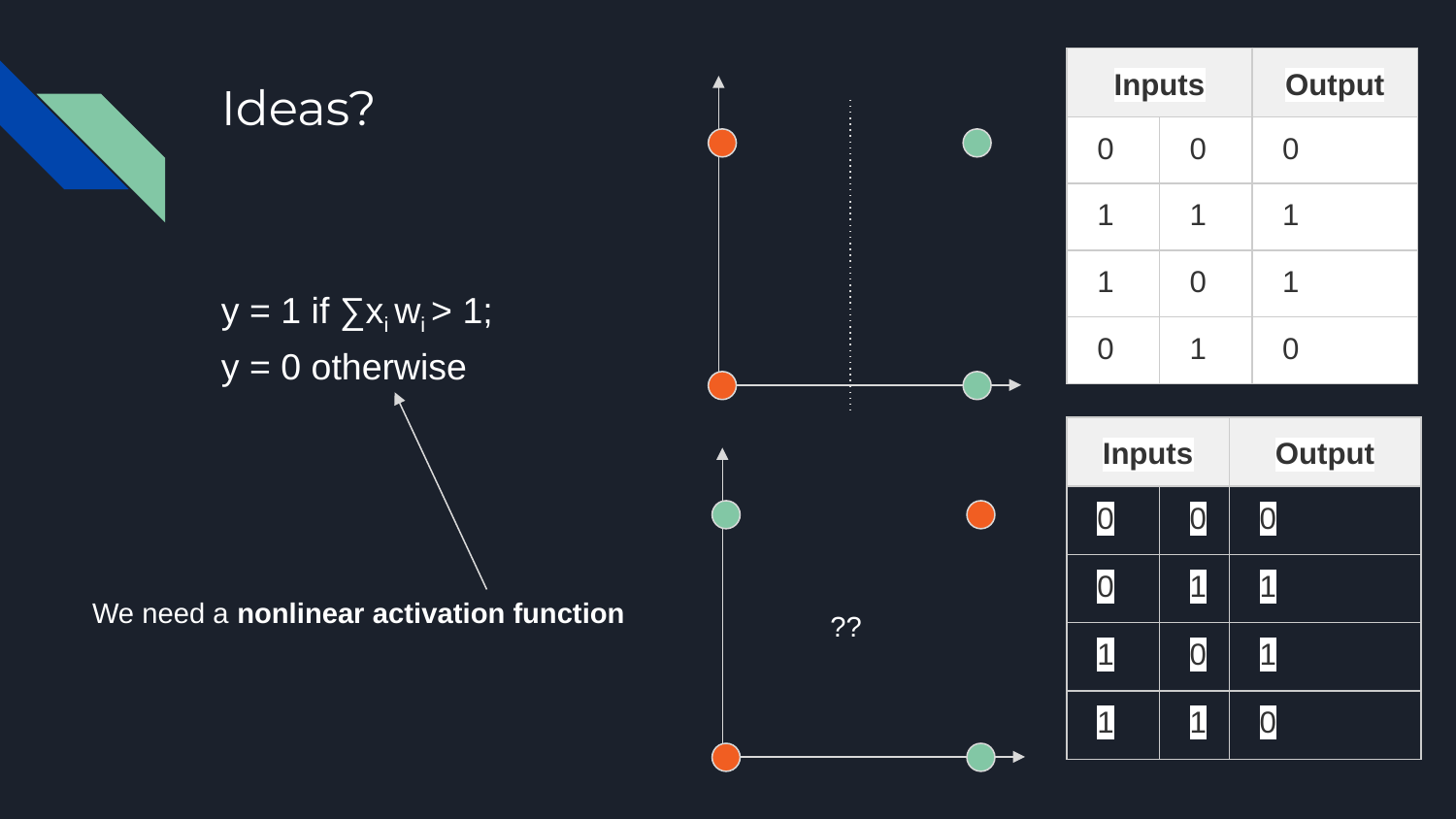

| Inputs |  | Output |
| --- | --- | --- |
| 0 | 0 | 0 |
| 1 | 1 | 1 |
| 1 | 0 | 1 |
| 0 | 1 | 0 |
# Ideas?

y = 1 if ∑xi wi > 1;
y = 0 otherwise

| Inputs |  | Output |
| --- | --- | --- |
| 0 | 0 | 0 |
| 0 | 1 | 1 |
| 1 | 0 | 1 |
| 1 | 1 | 0 |

We need a nonlinear activation function
??